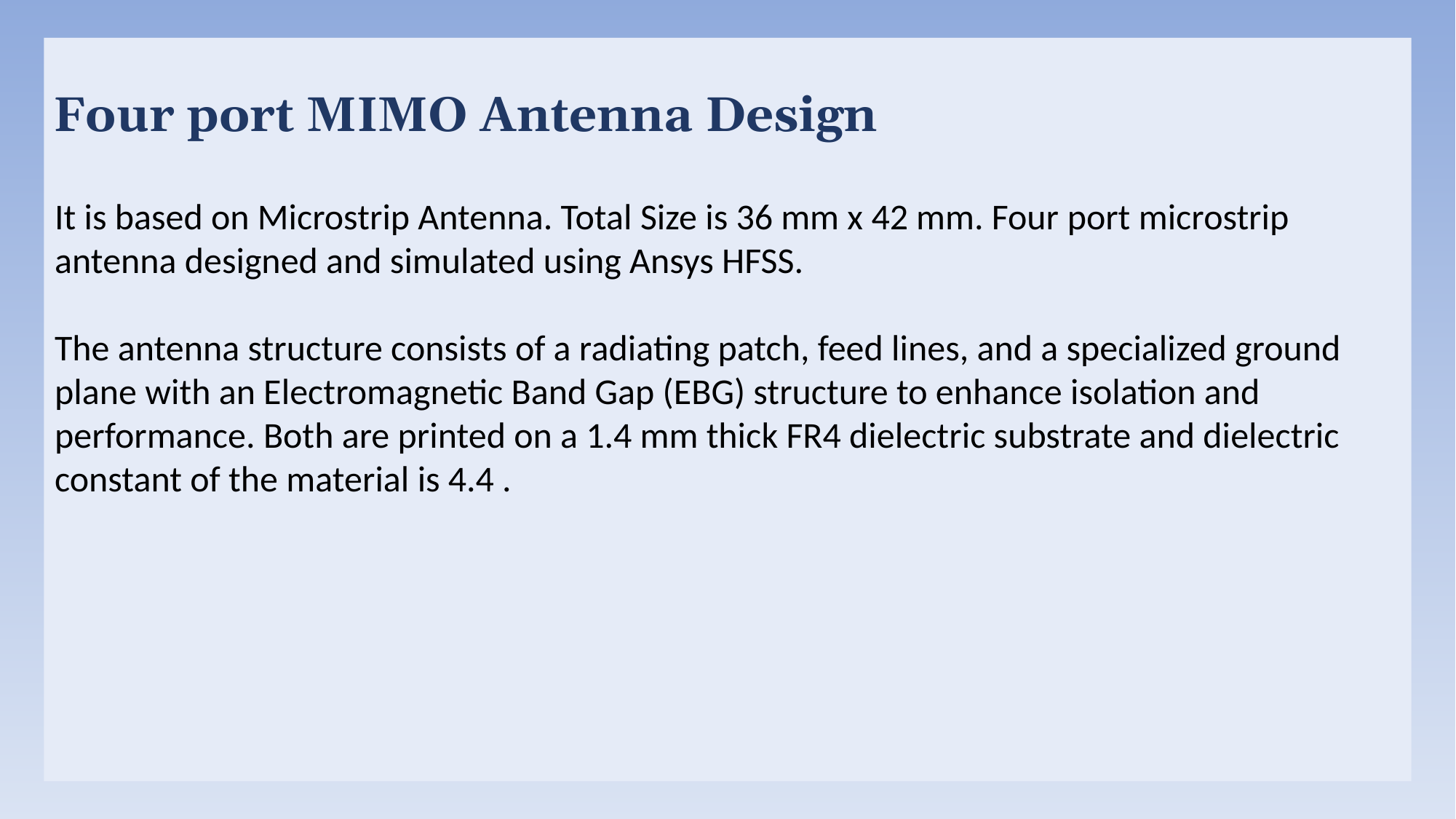

Four port MIMO Antenna Design
It is based on Microstrip Antenna. Total Size is 36 mm x 42 mm. Four port microstrip antenna designed and simulated using Ansys HFSS.

The antenna structure consists of a radiating patch, feed lines, and a specialized ground plane with an Electromagnetic Band Gap (EBG) structure to enhance isolation and performance. Both are printed on a 1.4 mm thick FR4 dielectric substrate and dielectric constant of the material is 4.4 .